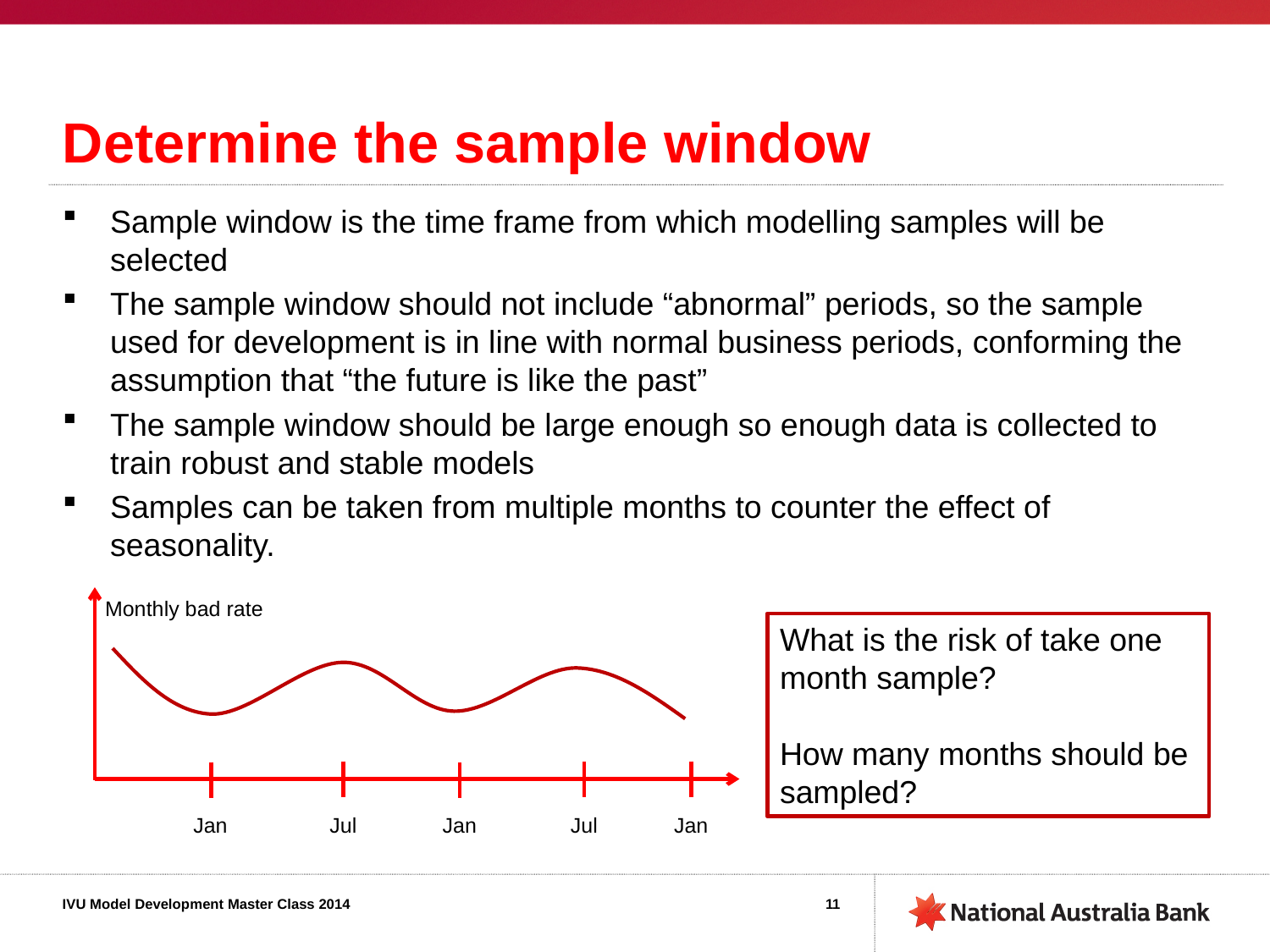

# Determine the sample window
Sample window is the time frame from which modelling samples will be selected
The sample window should not include “abnormal” periods, so the sample used for development is in line with normal business periods, conforming the assumption that “the future is like the past”
The sample window should be large enough so enough data is collected to train robust and stable models
Samples can be taken from multiple months to counter the effect of seasonality.
Monthly bad rate

Jan
Jul
Jan
Jul
Jan
What is the risk of take one month sample?

How many months should be sampled?
11